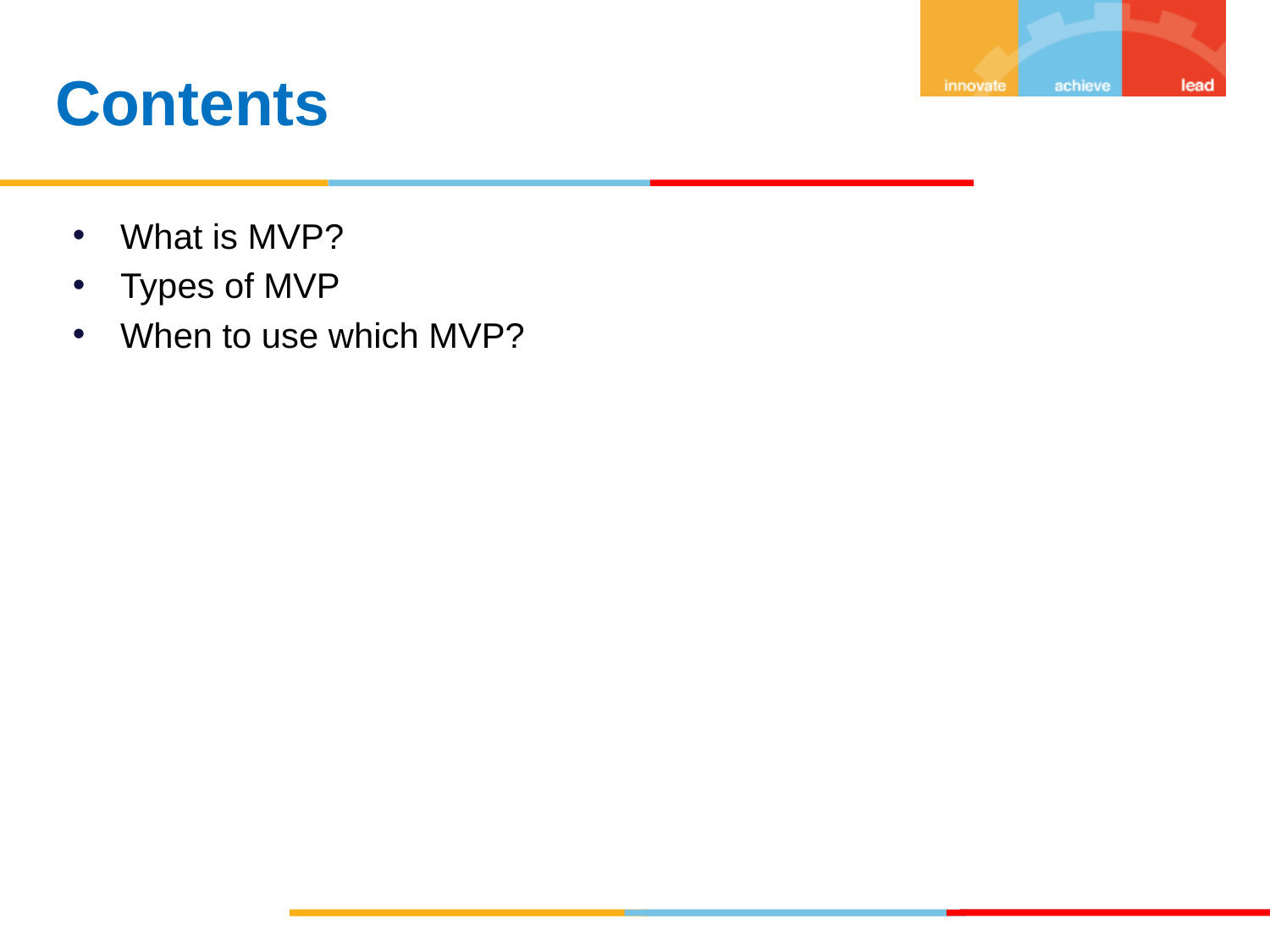

Contents
What is MVP?
Types of MVP
When to use which MVP?